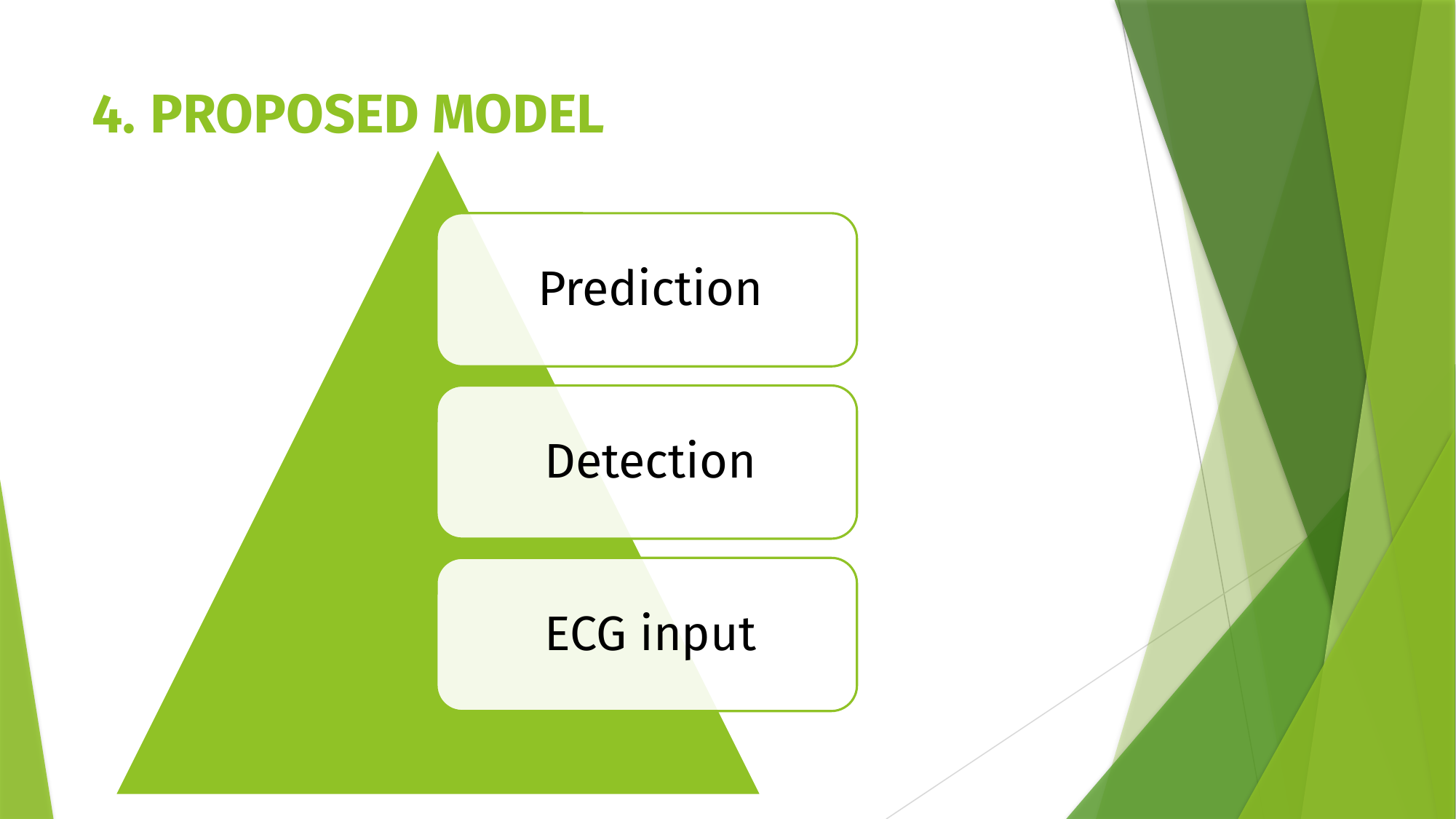

# 4. PROPOSED MODEL
Prediction
Detection
ECG input